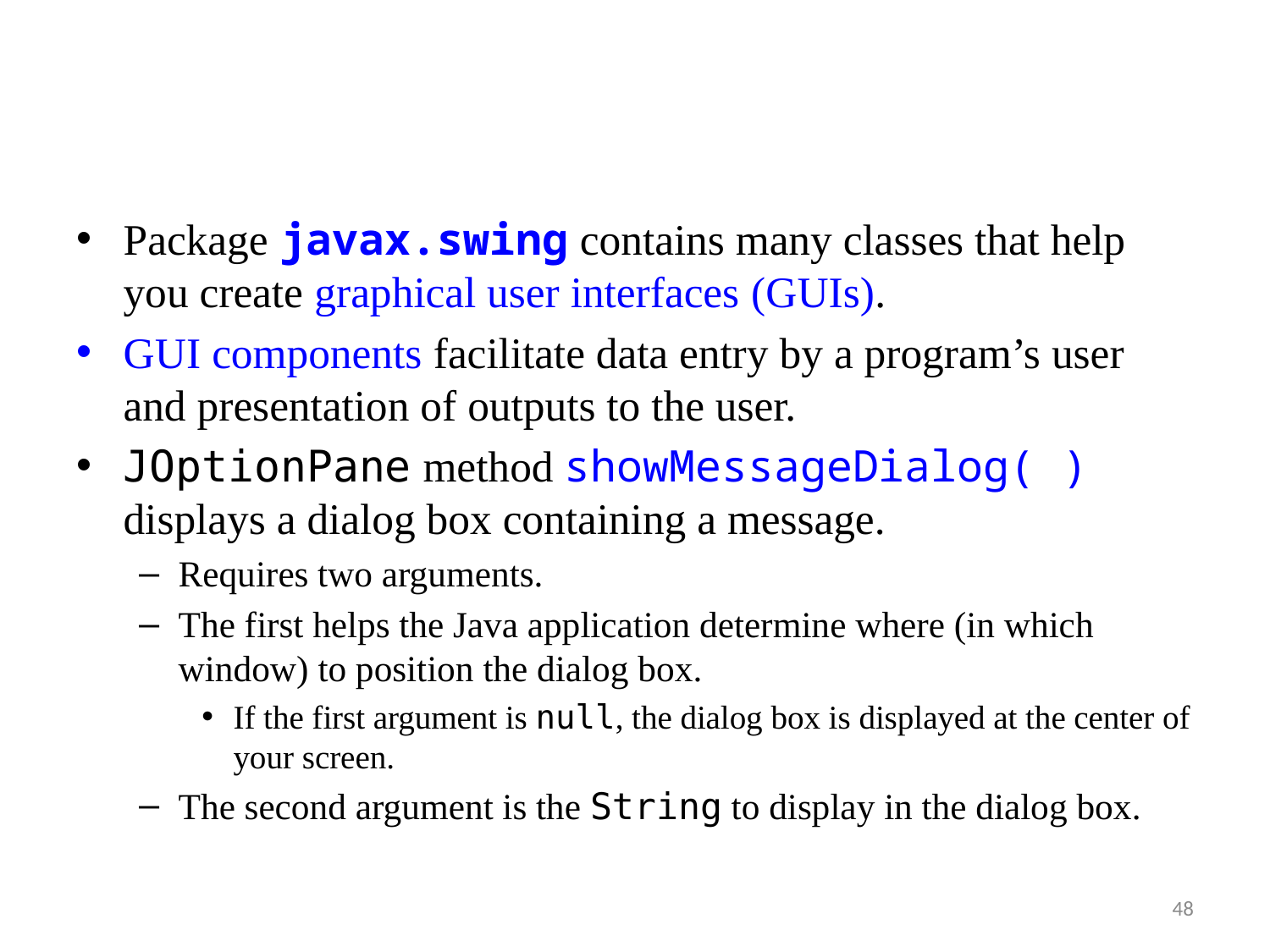

Package javax.swing contains many classes that help you create graphical user interfaces (GUIs).
GUI components facilitate data entry by a program’s user and presentation of outputs to the user.
JOptionPane method showMessageDialog( ) displays a dialog box containing a message.
Requires two arguments.
The first helps the Java application determine where (in which window) to position the dialog box.
If the first argument is null, the dialog box is displayed at the center of your screen.
The second argument is the String to display in the dialog box.
48